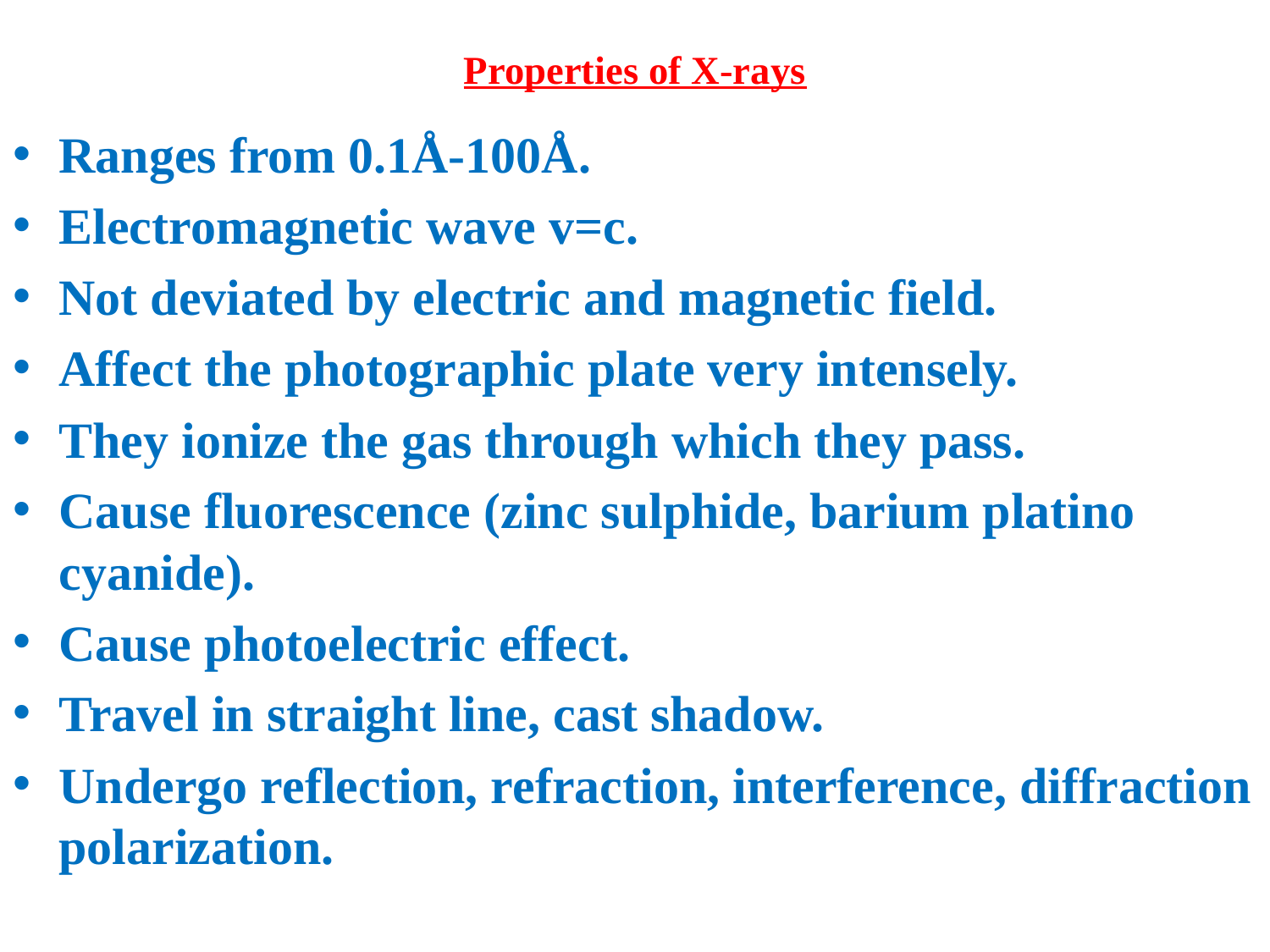

# Properties of X-rays
Ranges from 0.1Å-100Å.
Electromagnetic wave v=c.
Not deviated by electric and magnetic field.
Affect the photographic plate very intensely.
They ionize the gas through which they pass.
Cause fluorescence (zinc sulphide, barium platino cyanide).
Cause photoelectric effect.
Travel in straight line, cast shadow.
Undergo reflection, refraction, interference, diffraction polarization.